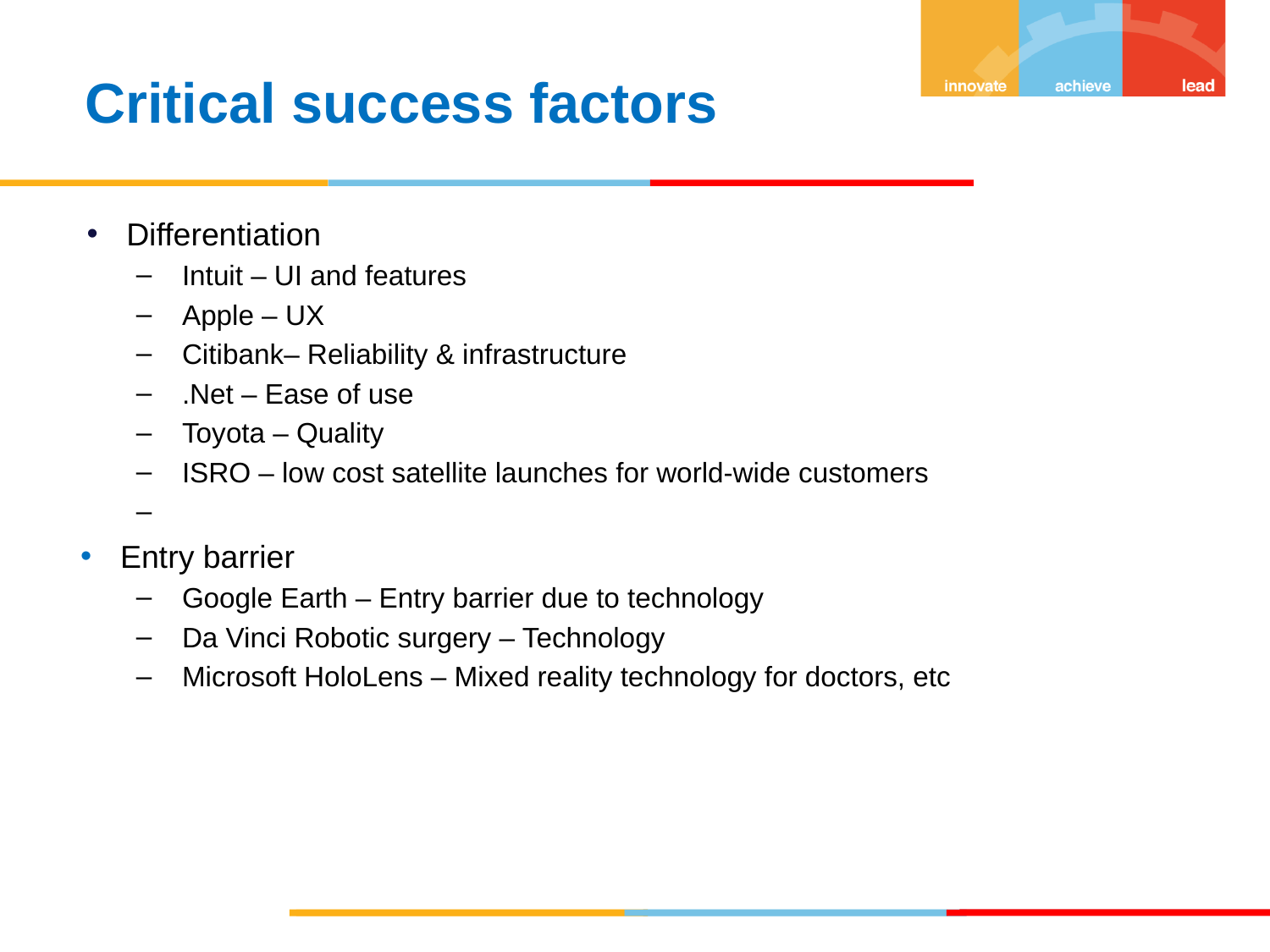

Critical success factors
Differentiation
Intuit – UI and features
Apple – UX
Citibank– Reliability & infrastructure
.Net – Ease of use
Toyota – Quality
ISRO – low cost satellite launches for world-wide customers

Entry barrier
Google Earth – Entry barrier due to technology
Da Vinci Robotic surgery – Technology
Microsoft HoloLens – Mixed reality technology for doctors, etc